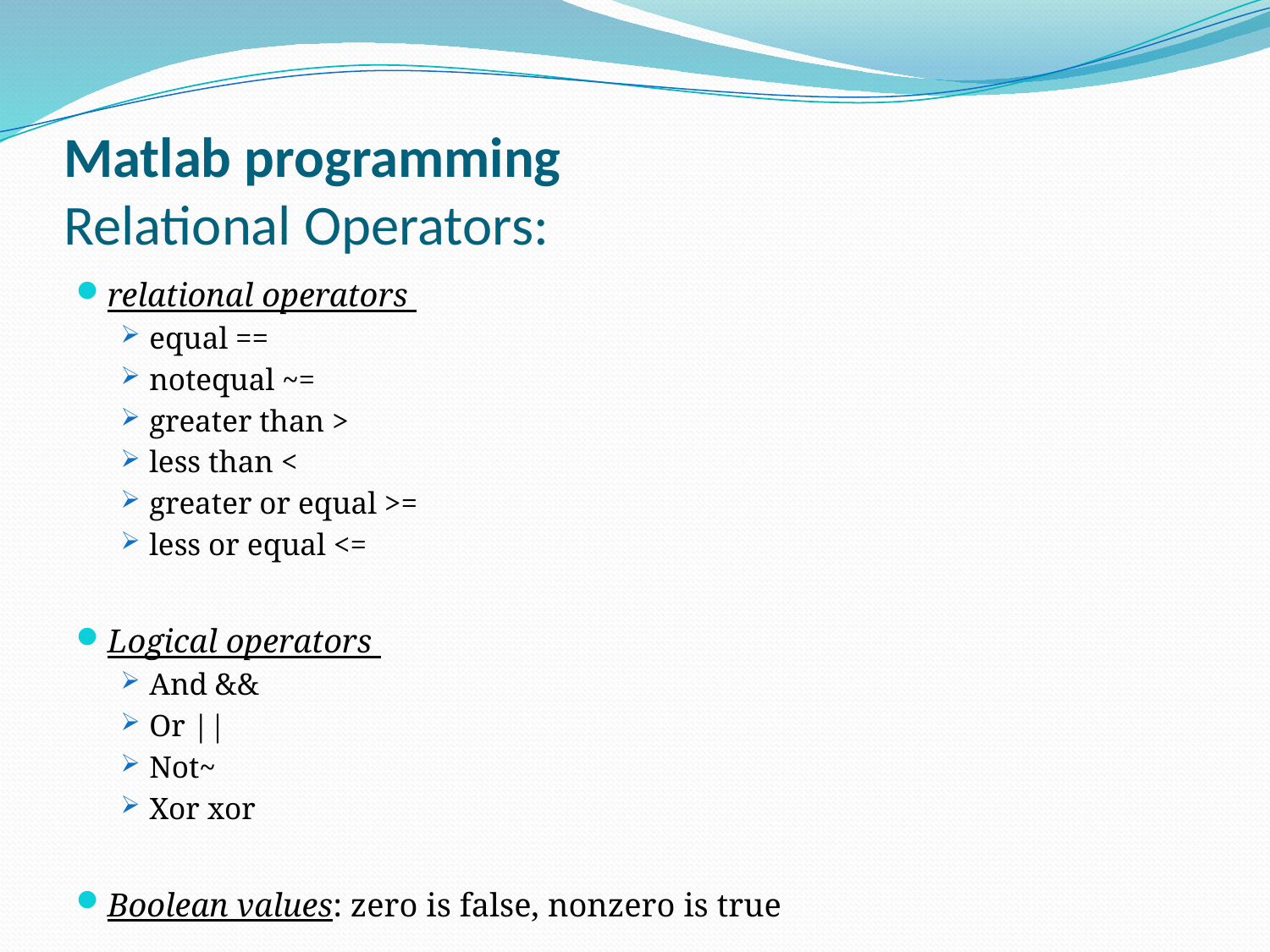

# Matlab programming Relational Operators:
relational operators
equal ==
notequal ~=
greater than >
less than <
greater or equal >=
less or equal <=

Logical operators
And &&
Or ||
Not~
Xor xor

Boolean values: zero is false, nonzero is true